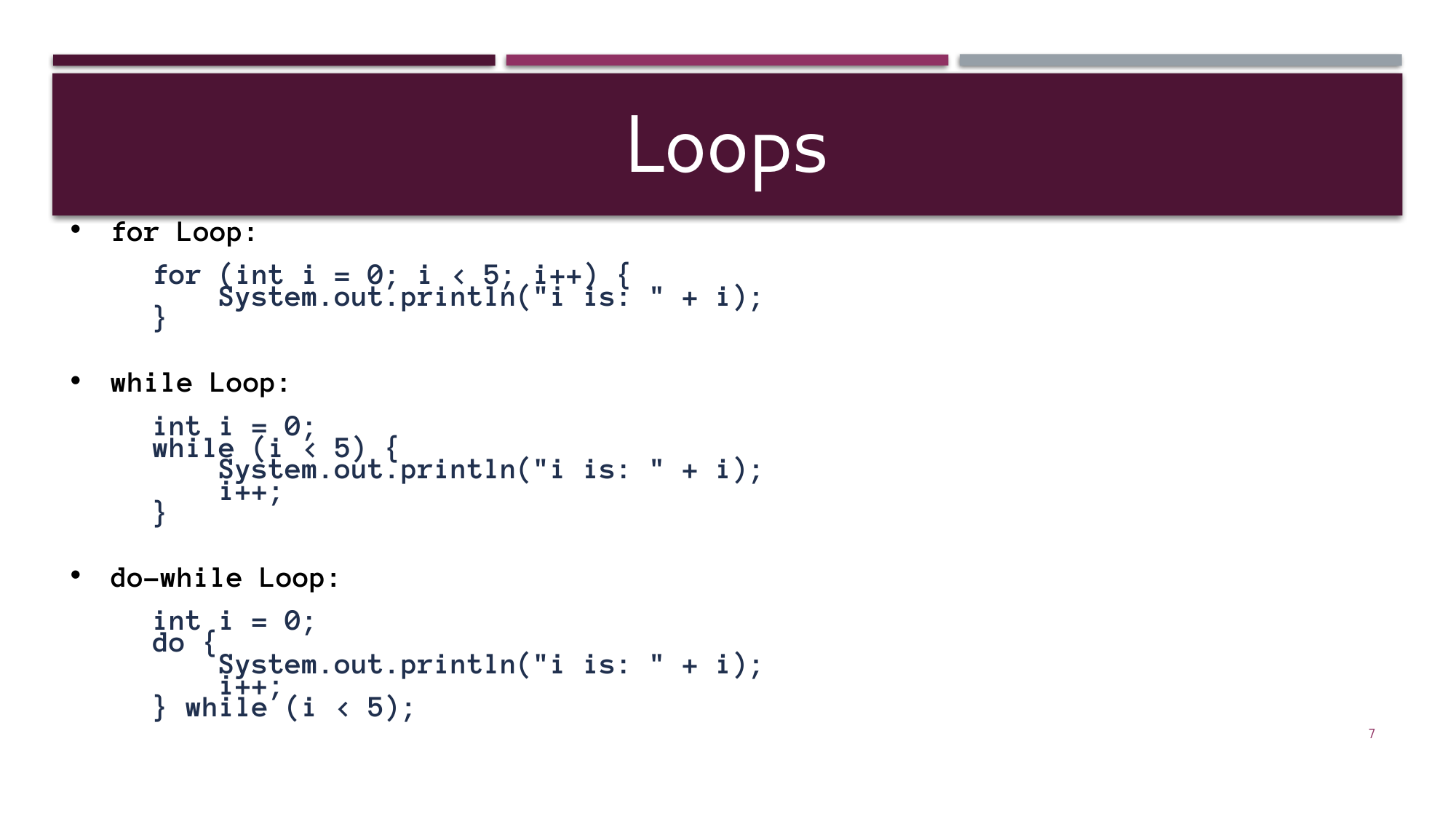

Loops
for Loop:

     for (int i = 0; i < 5; i++) {
         System.out.println("i is: " + i);
     }

while Loop:

     int i = 0;
     while (i < 5) {
         System.out.println("i is: " + i);
         i++;
     }

do-while Loop:

     int i = 0;
     do {
         System.out.println("i is: " + i);
         i++;
     } while (i < 5);

7